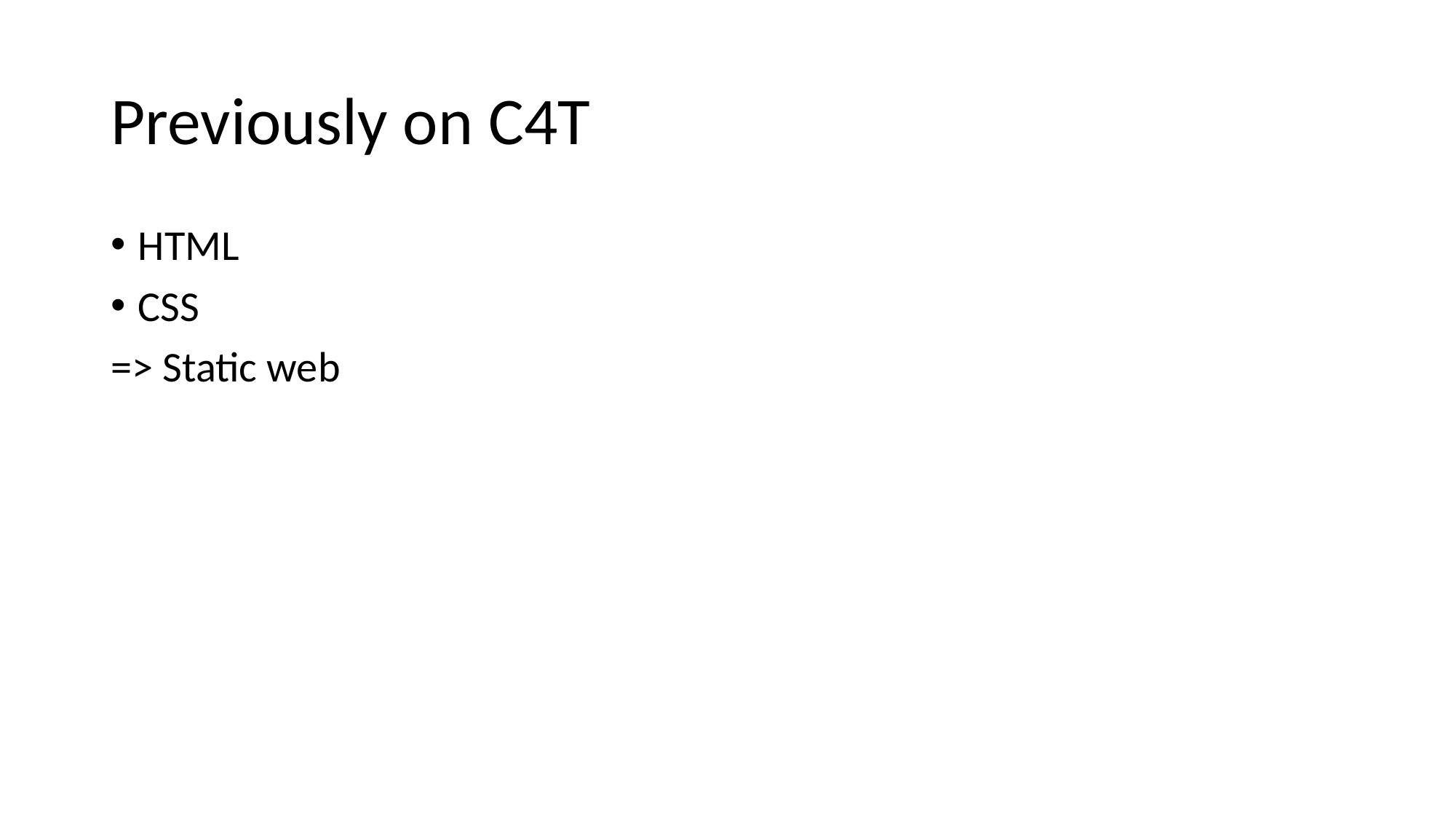

# Previously on C4T
HTML
CSS
=> Static web